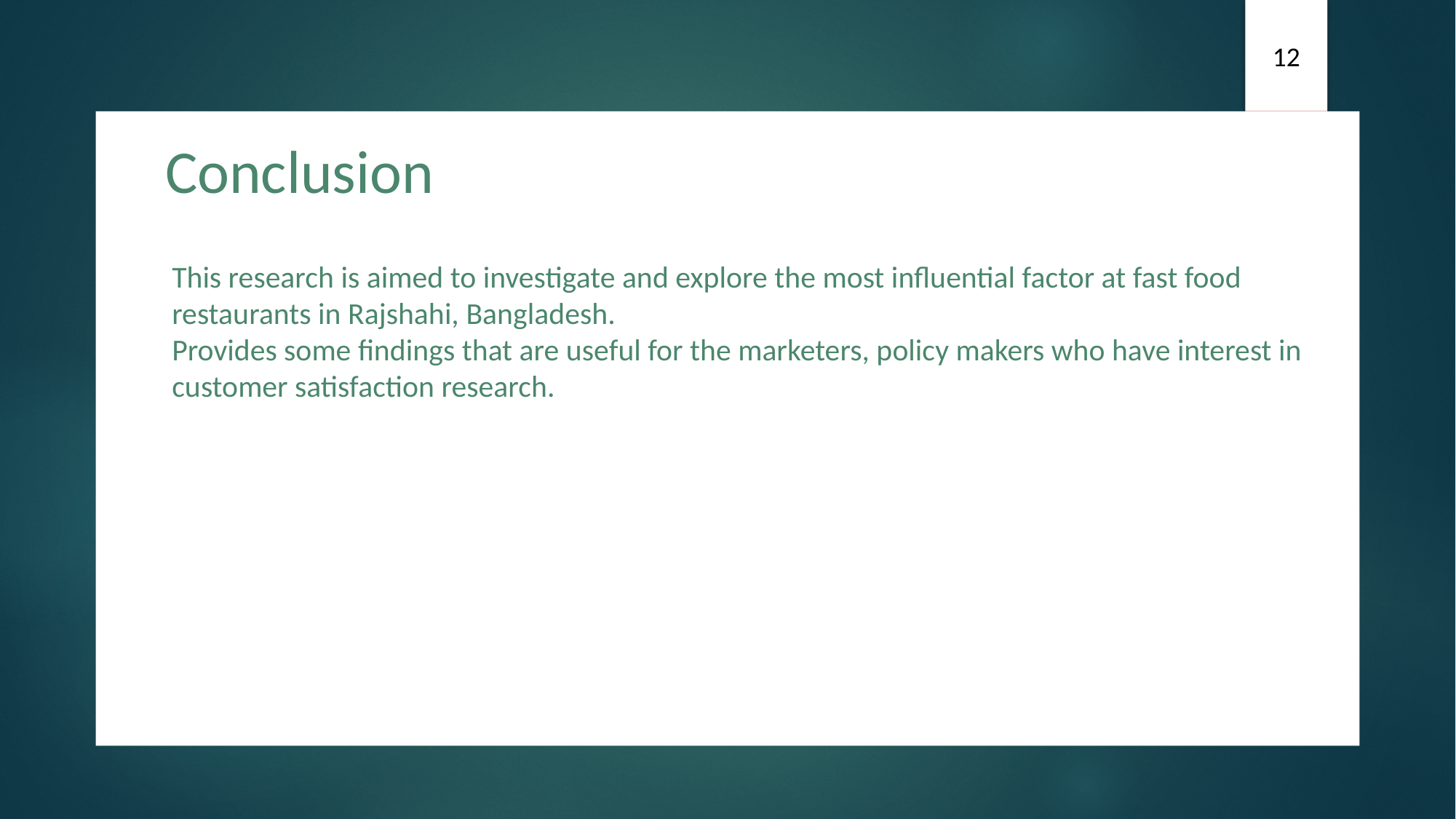

12

Conclusion

This research is aimed to investigate and explore the most influential factor at fast food restaurants in Rajshahi, Bangladesh.
Provides some findings that are useful for the marketers, policy makers who have interest in customer satisfaction research.